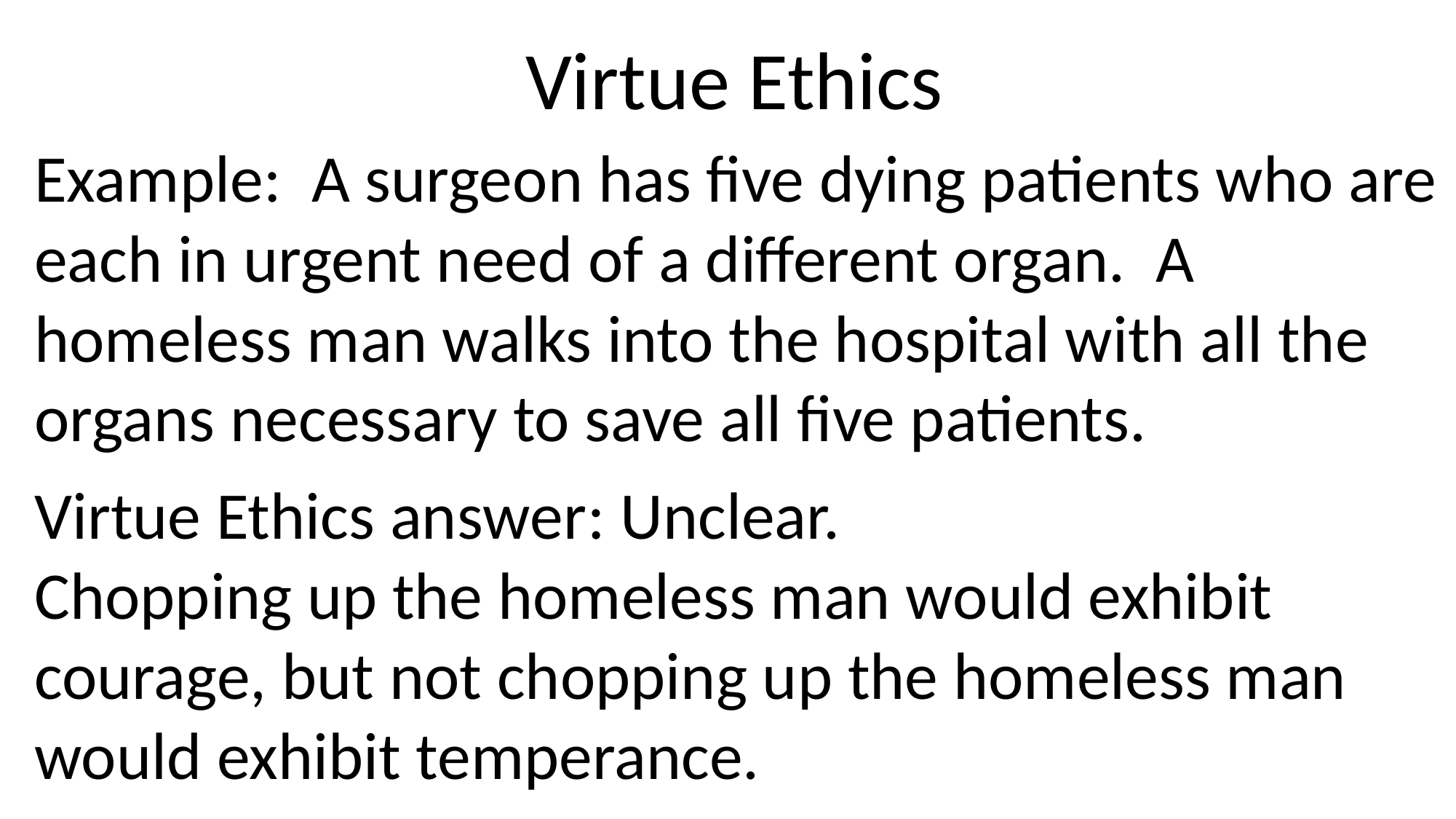

Virtue Ethics
Example:  A surgeon has five dying patients who are each in urgent need of a different organ.  A homeless man walks into the hospital with all the organs necessary to save all five patients.
Virtue Ethics answer: Unclear.
Chopping up the homeless man would exhibit courage, but not chopping up the homeless man would exhibit temperance.